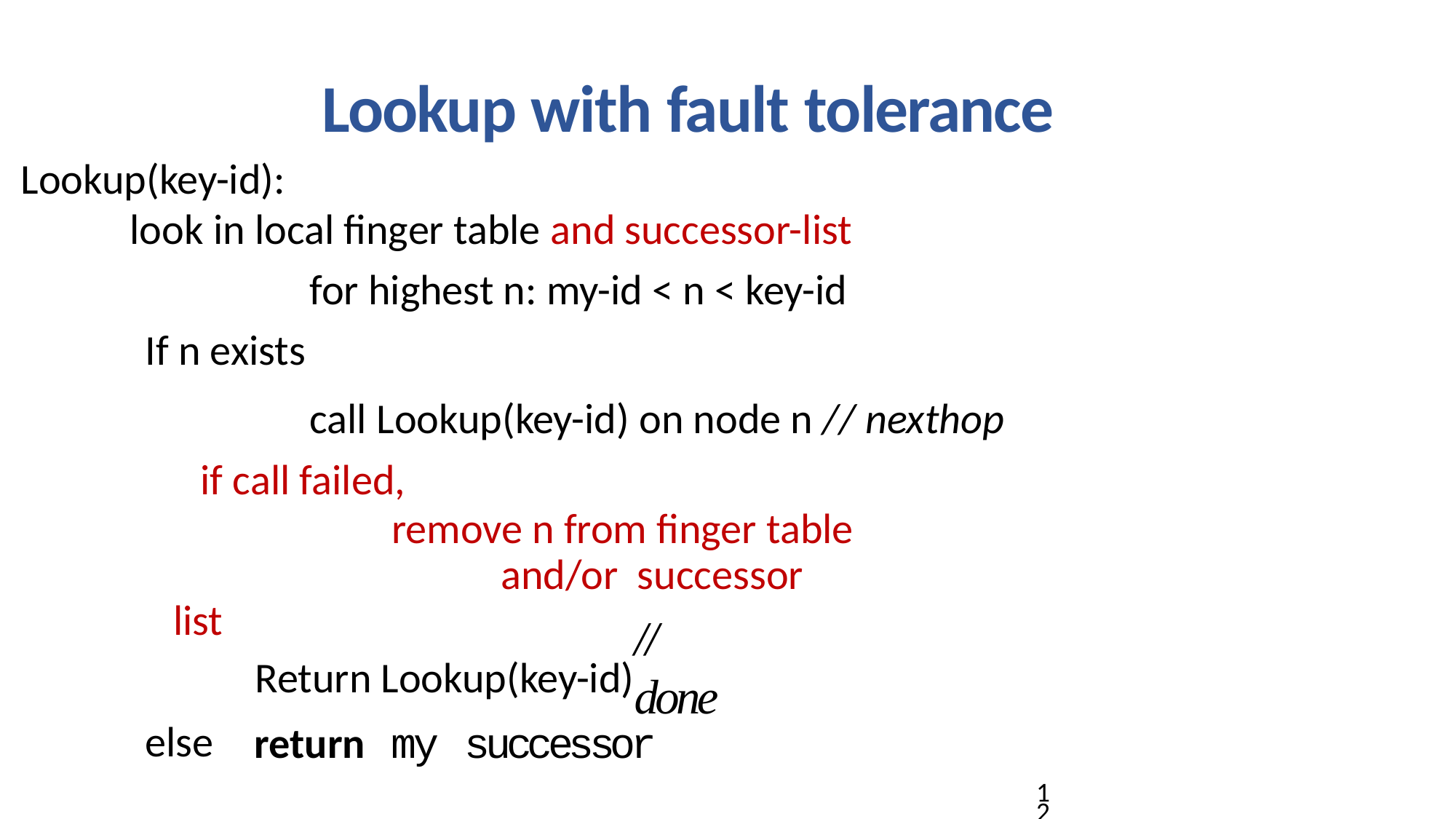

Lookup with fault tolerance
Lookup(key-id):
	look in local finger table and successor-list
		for highest n: my-id < n < key-id
	If n exists
		call Lookup(key-id) on node n // nexthop
    	if call failed,
		remove n from finger table 			and/or  successor list
	Return Lookup(key-id)
	else
// done
	return my successor
12